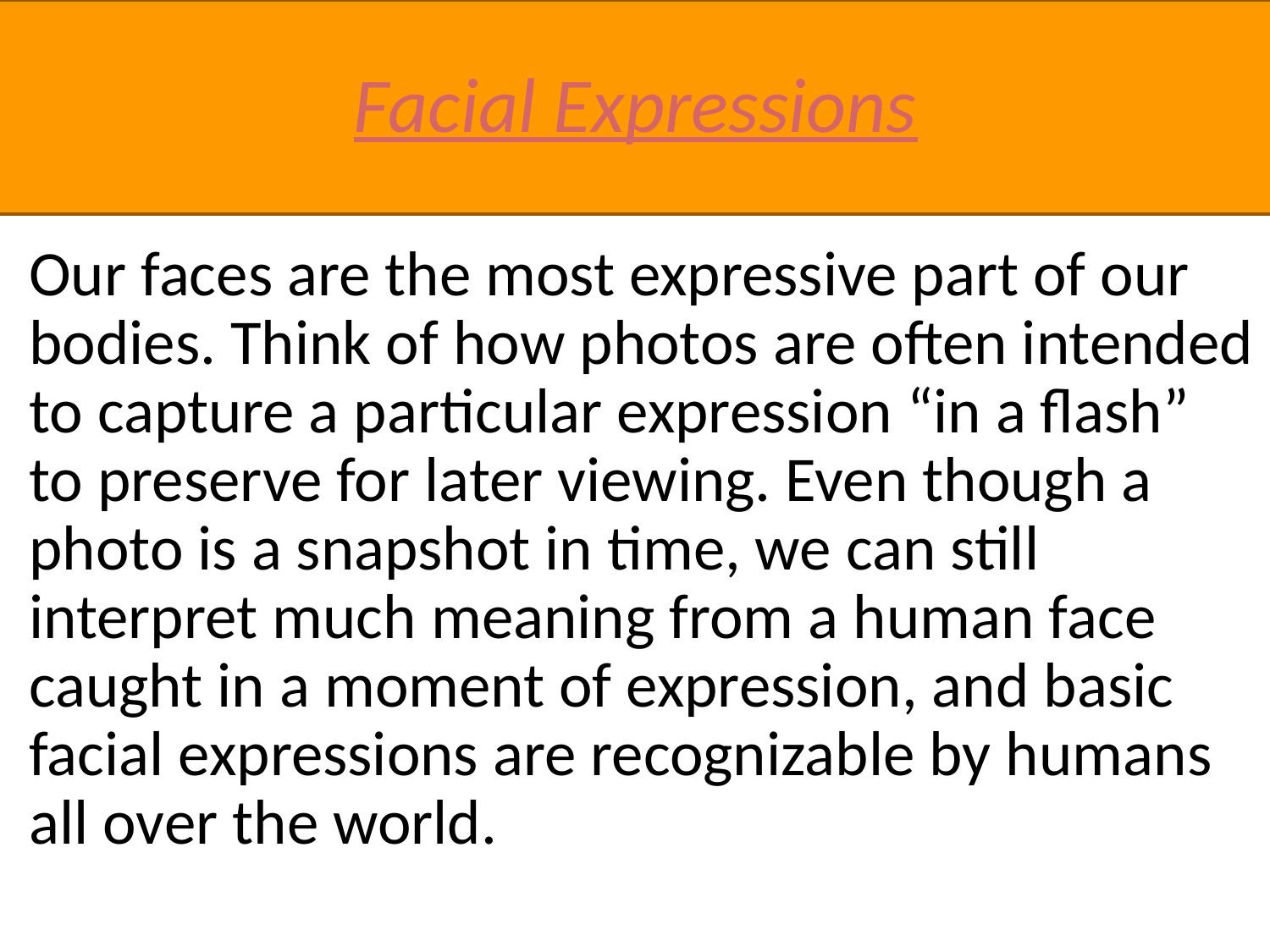

# Facial Expressions
Our faces are the most expressive part of our bodies. Think of how photos are often intended to capture a particular expression “in a flash” to preserve for later viewing. Even though a photo is a snapshot in time, we can still interpret much meaning from a human face caught in a moment of expression, and basic facial expressions are recognizable by humans all over the world.